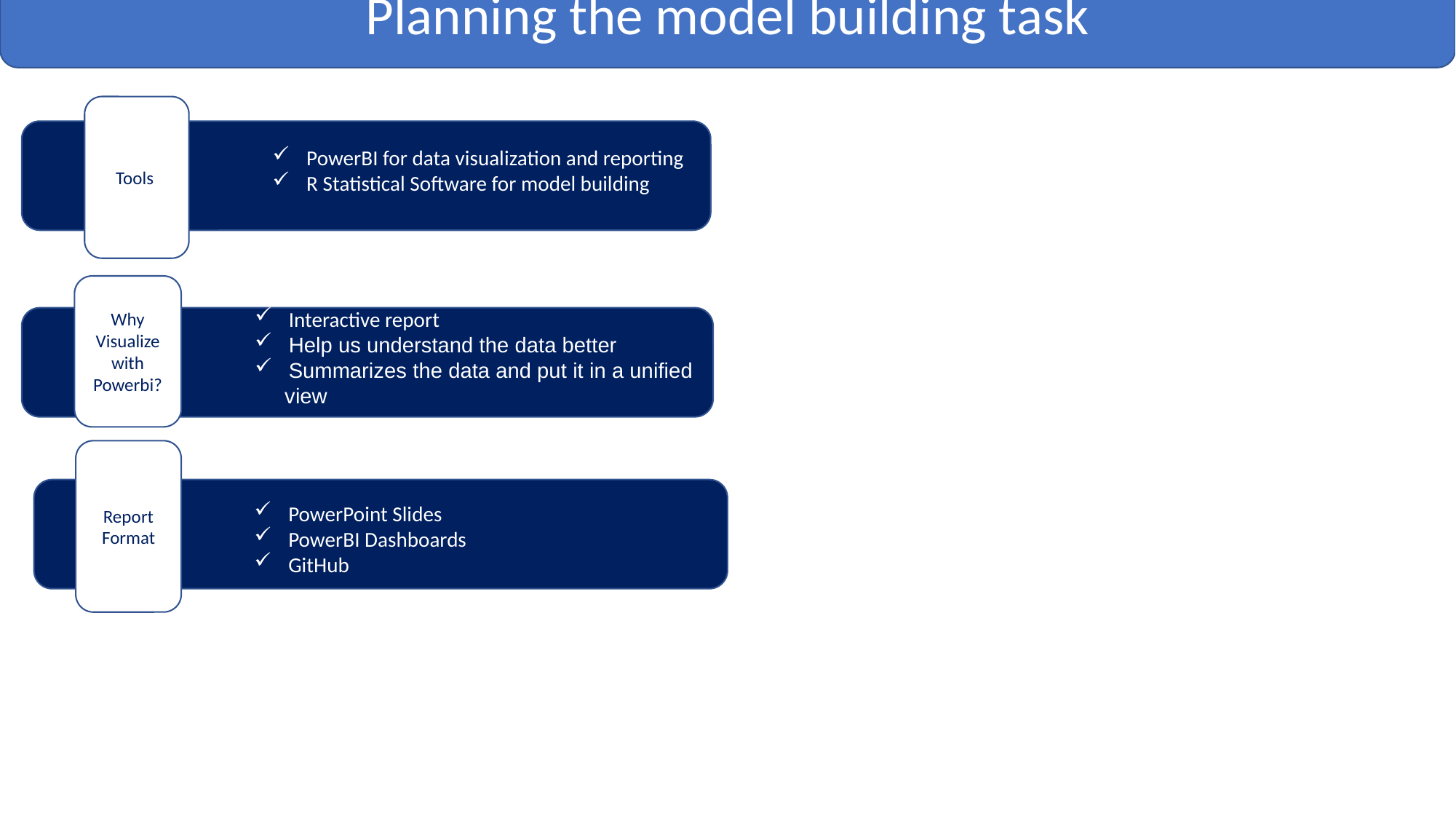

Planning the model building task
Tools

Received Excel files (Transformation Details/Target)
Exported into SQL Database and Run Direct Query to PowerBI
PowerBI for data visualization and reporting
R Statistical Software for model building
Why Visualize with Powerbi?
Interactive report
Help us understand the data better
Summarizes the data and put it in a unified
     view

Report Format

PowerPoint Slides
PowerBI Dashboards
GitHub